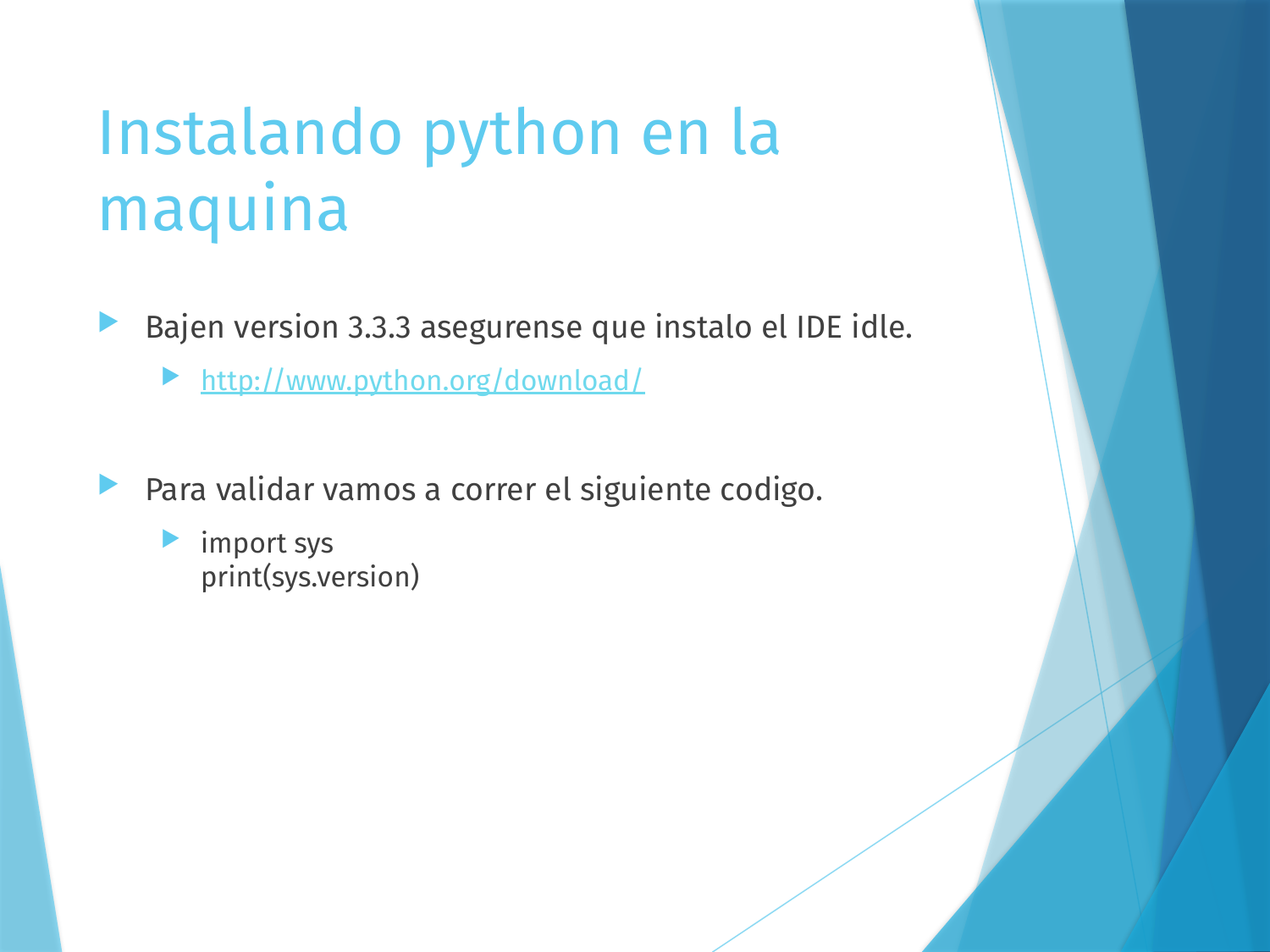

# Instalando python en la maquina
Bajen version 3.3.3 asegurense que instalo el IDE idle.
http://www.python.org/download/

Para validar vamos a correr el siguiente codigo.
import sys
print(sys.version)